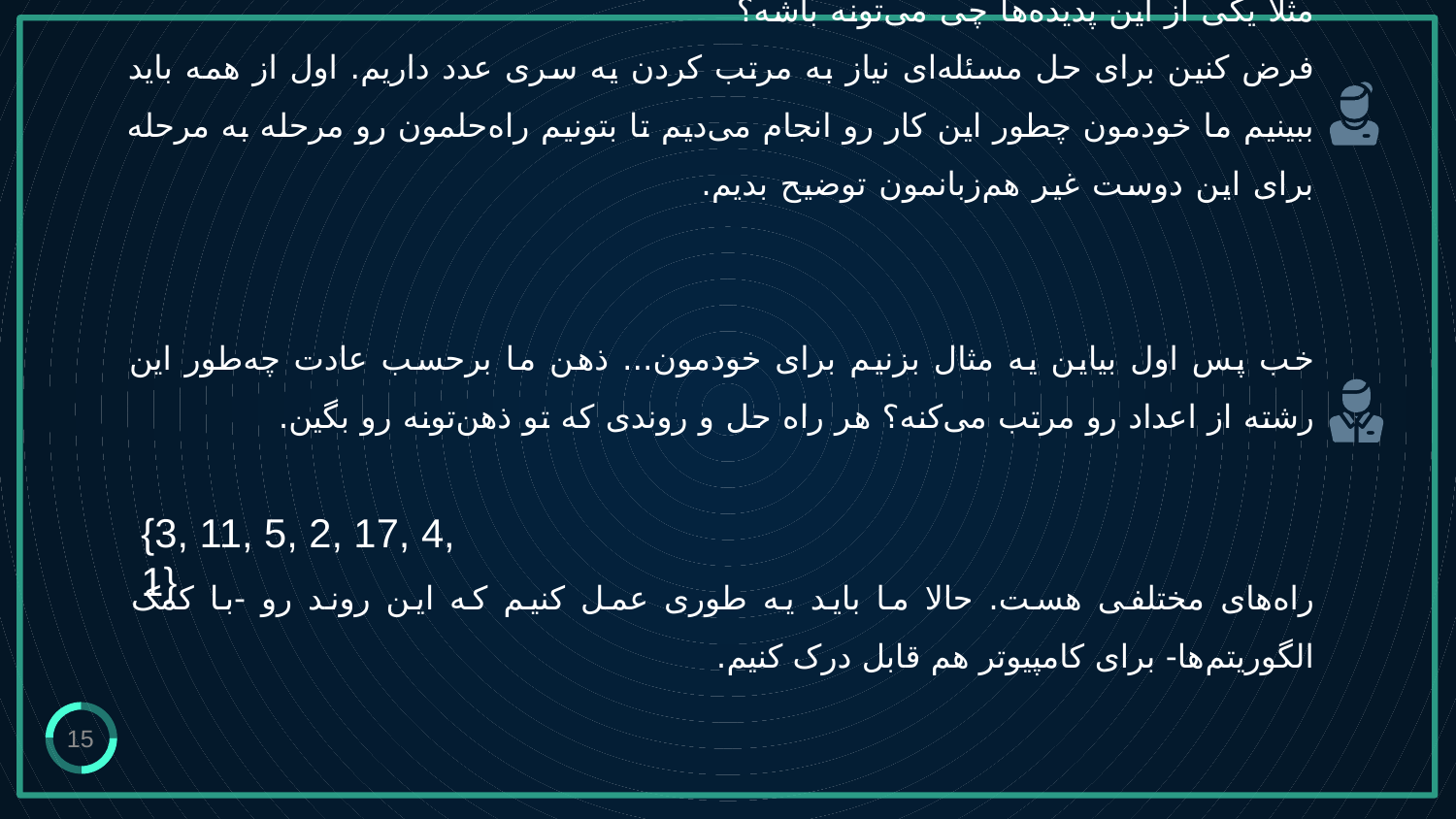

# مثلا یکی از این پدیده‌ها چی می‌تونه باشه؟ فرض کنین برای حل مسئله‌ای نیاز به مرتب کردن یه سری عدد داریم. اول از همه باید ببینیم ما خودمون چطور این کار رو انجام می‌دیم تا بتونیم راه‌حلمون رو مرحله به مرحله برای این دوست غیر هم‌زبانمون توضیح بدیم. خب پس اول بیاین یه مثال بزنیم برای خودمون... ذهن ما برحسب عادت چه‌طور این رشته از اعداد رو مرتب می‌کنه؟ هر راه حل و روندی که تو ذهن‌تونه رو بگین. راه‌های مختلفی هست. حالا ما باید یه طوری عمل کنیم که این روند رو -با کمک الگوریتم‌ها- برای کامپیوتر هم قابل درک کنیم.

{3, 11, 5, 2, 17, 4, 1}
15